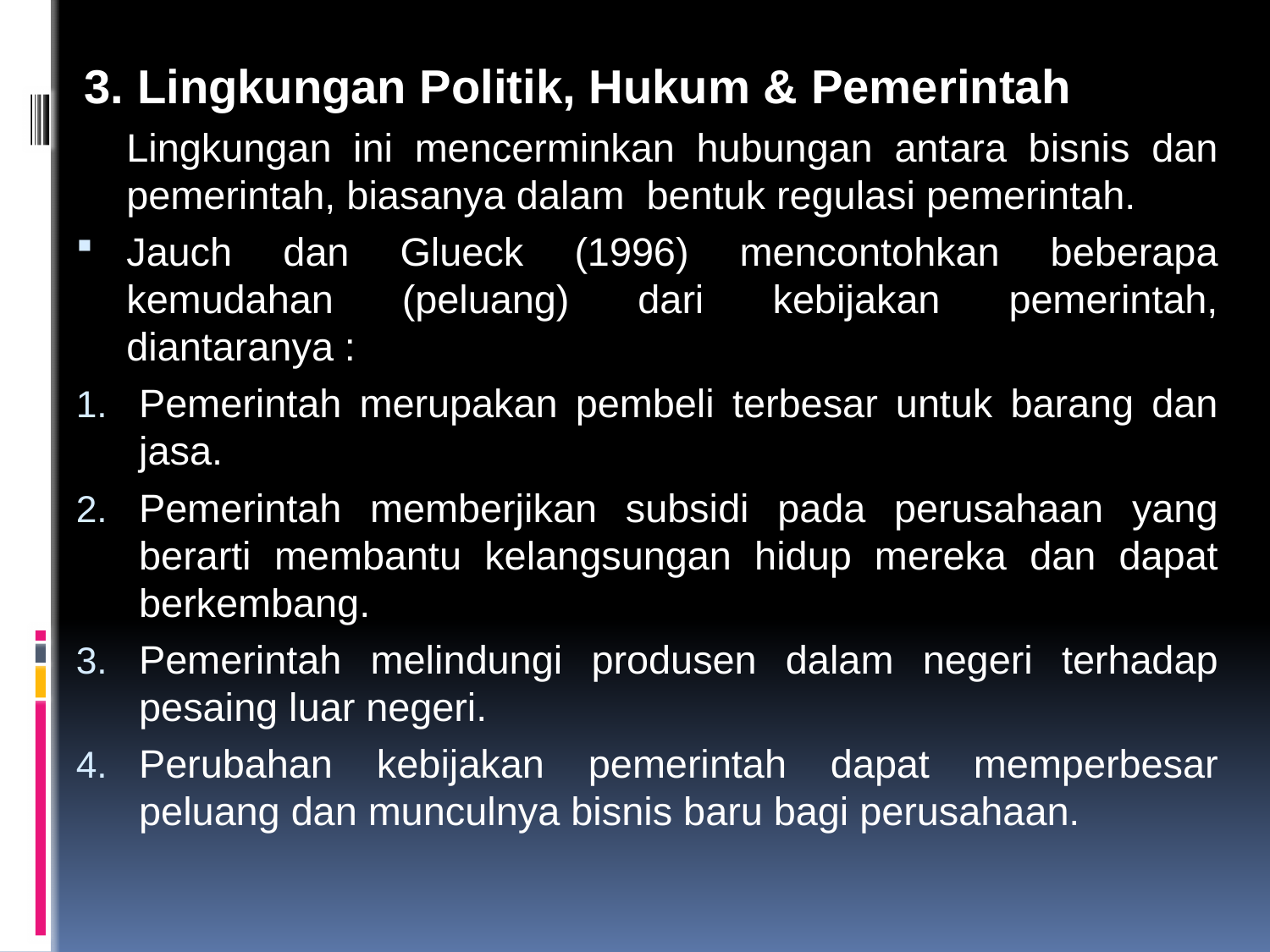

3. Lingkungan Politik, Hukum & Pemerintah
	Lingkungan ini mencerminkan hubungan antara bisnis dan pemerintah, biasanya dalam  bentuk regulasi pemerintah.
Jauch dan Glueck (1996) mencontohkan beberapa kemudahan (peluang) dari kebijakan pemerintah, diantaranya :
Pemerintah merupakan pembeli terbesar untuk barang dan jasa.
Pemerintah memberjikan subsidi pada perusahaan yang berarti membantu kelangsungan hidup mereka dan dapat berkembang.
Pemerintah melindungi produsen dalam negeri terhadap pesaing luar negeri.
Perubahan kebijakan pemerintah dapat memperbesar peluang dan munculnya bisnis baru bagi perusahaan.